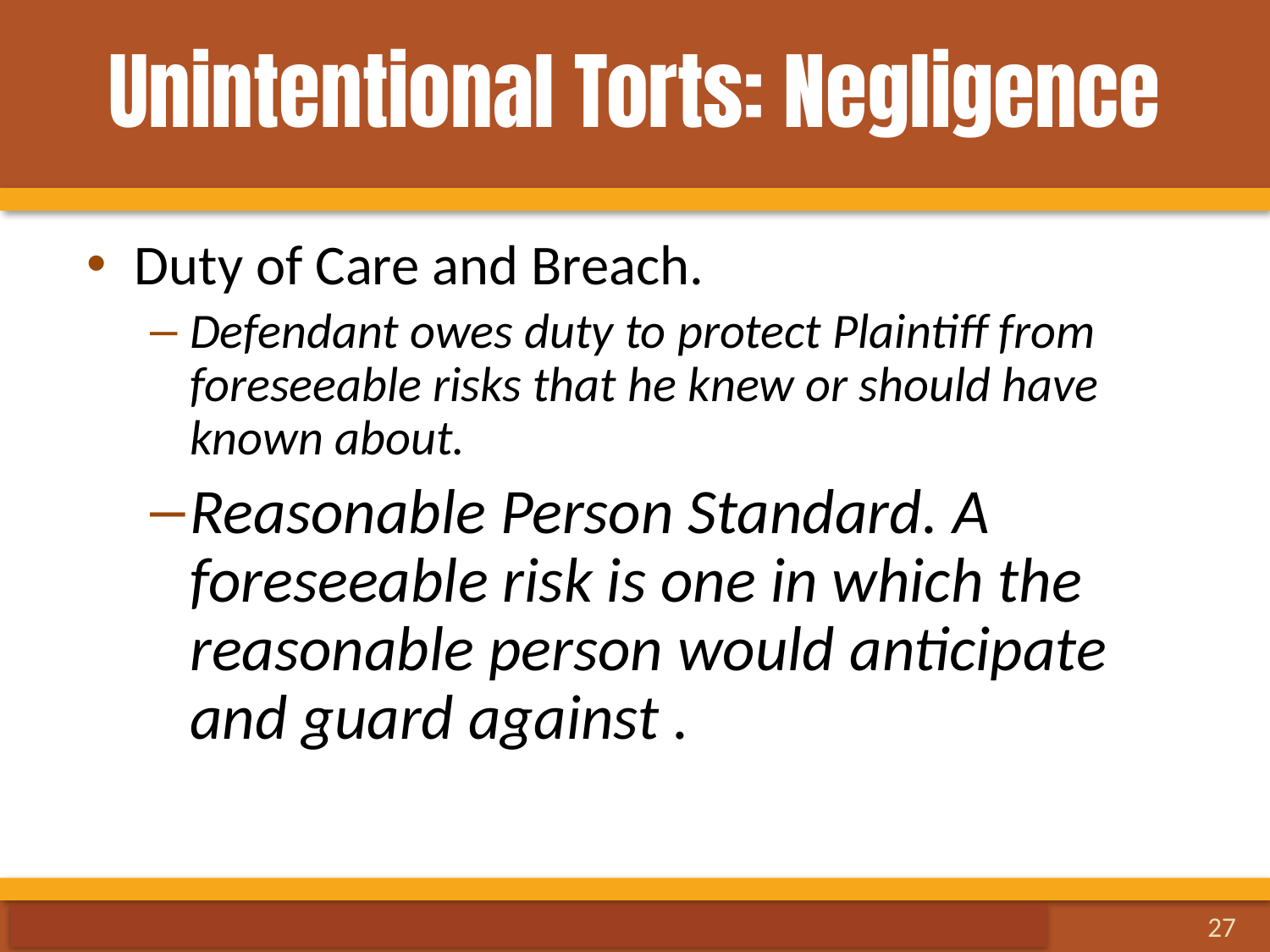

# Unintentional Torts: Negligence
Duty of Care and Breach.
Defendant owes duty to protect Plaintiff from foreseeable risks that he knew or should have known about.
Reasonable Person Standard. A foreseeable risk is one in which the reasonable person would anticipate and guard against .
27